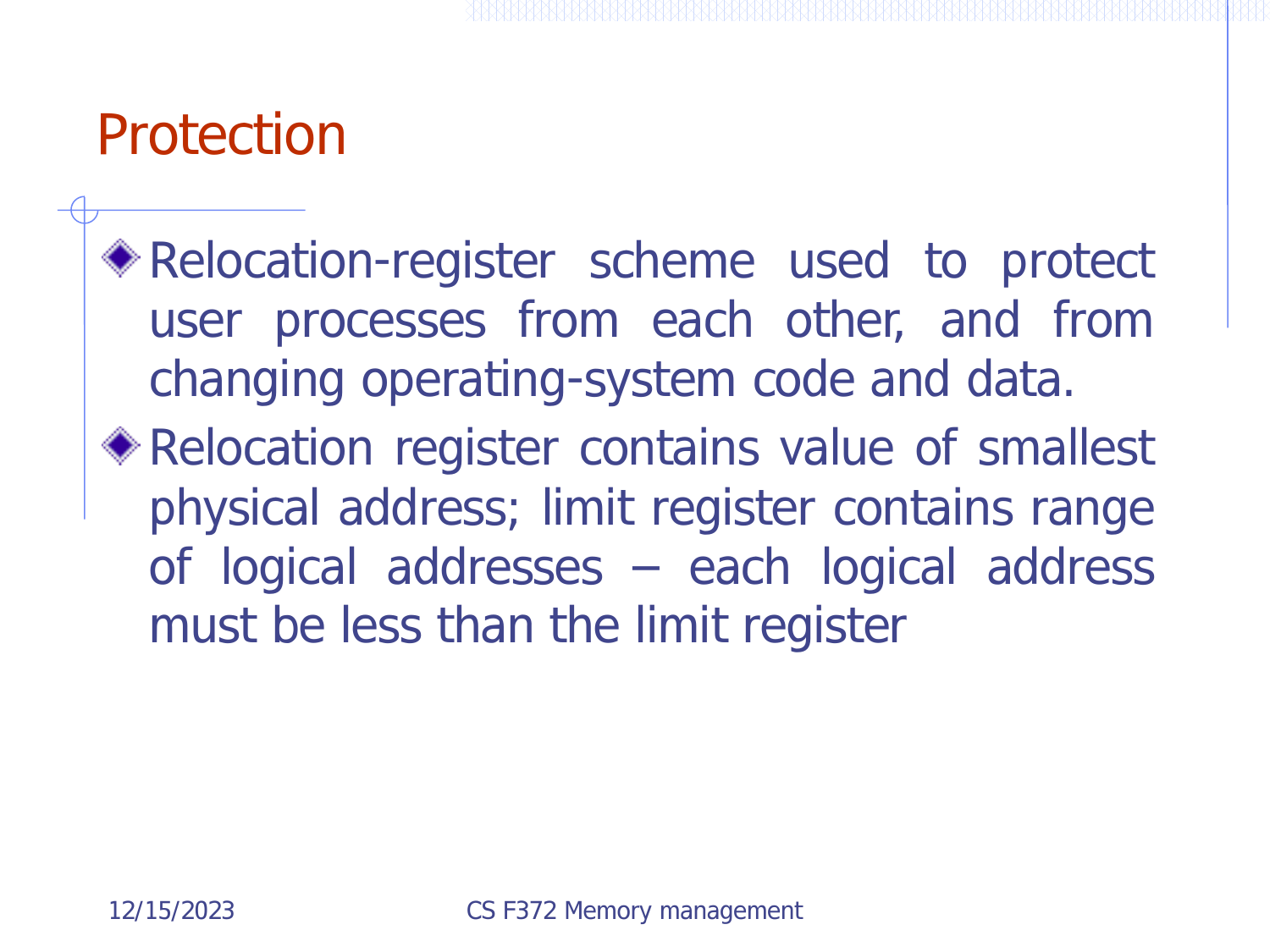

# Protection
Relocation-register scheme used to protect user processes from each other, and from changing operating-system code and data.
Relocation register contains value of smallest physical address; limit register contains range of logical addresses – each logical address must be less than the limit register

12/15/2023
CS F372 Memory management